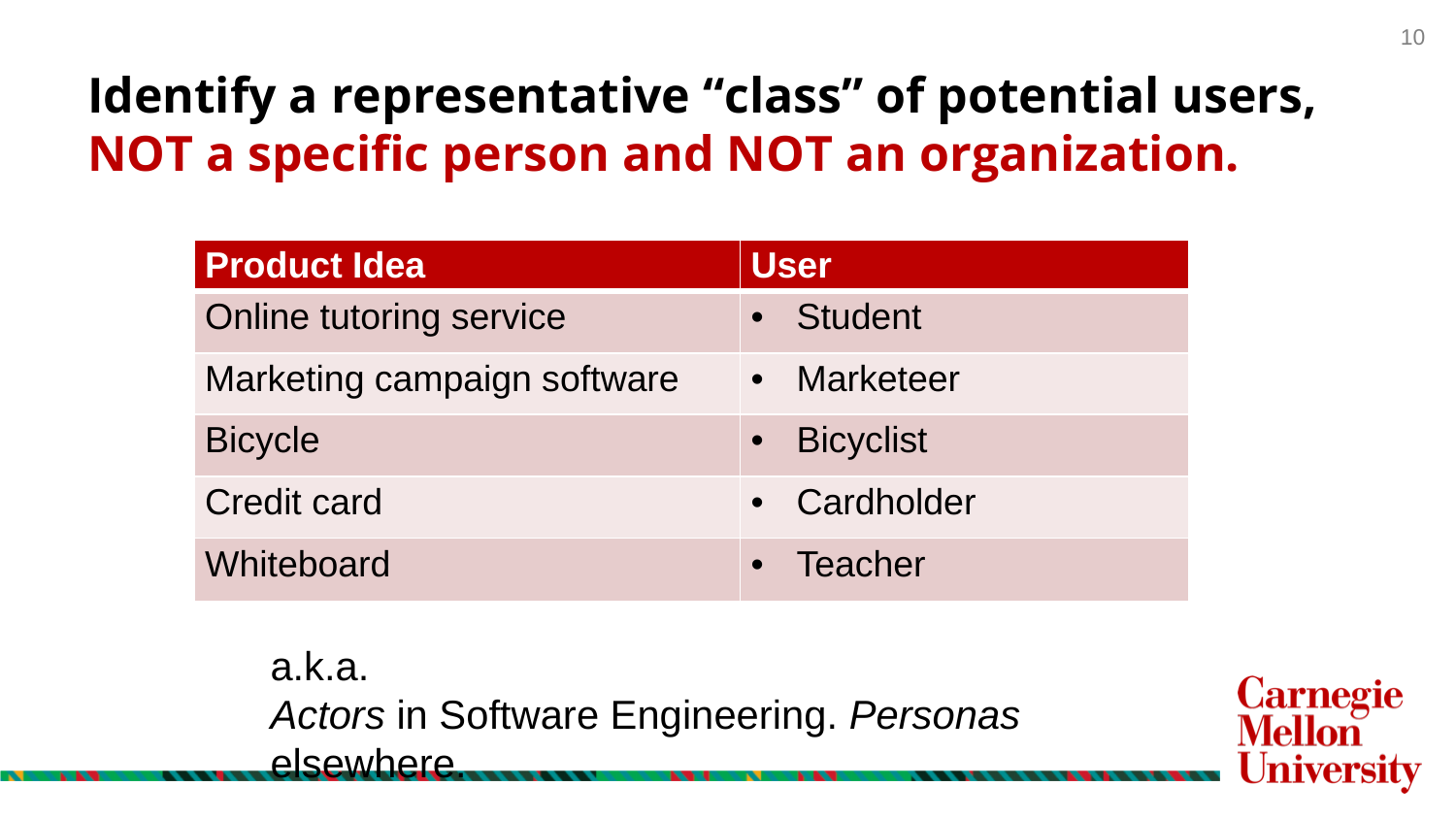

# Identify a representative “class” of potential users, NOT a specific person and NOT an organization.
| Product Idea | User |
| --- | --- |
| Online tutoring service | Student |
| Marketing campaign software | Marketeer |
| Bicycle | Bicyclist |
| Credit card | Cardholder |
| Whiteboard | Teacher |
a.k.a.
Actors in Software Engineering. Personas elsewhere.